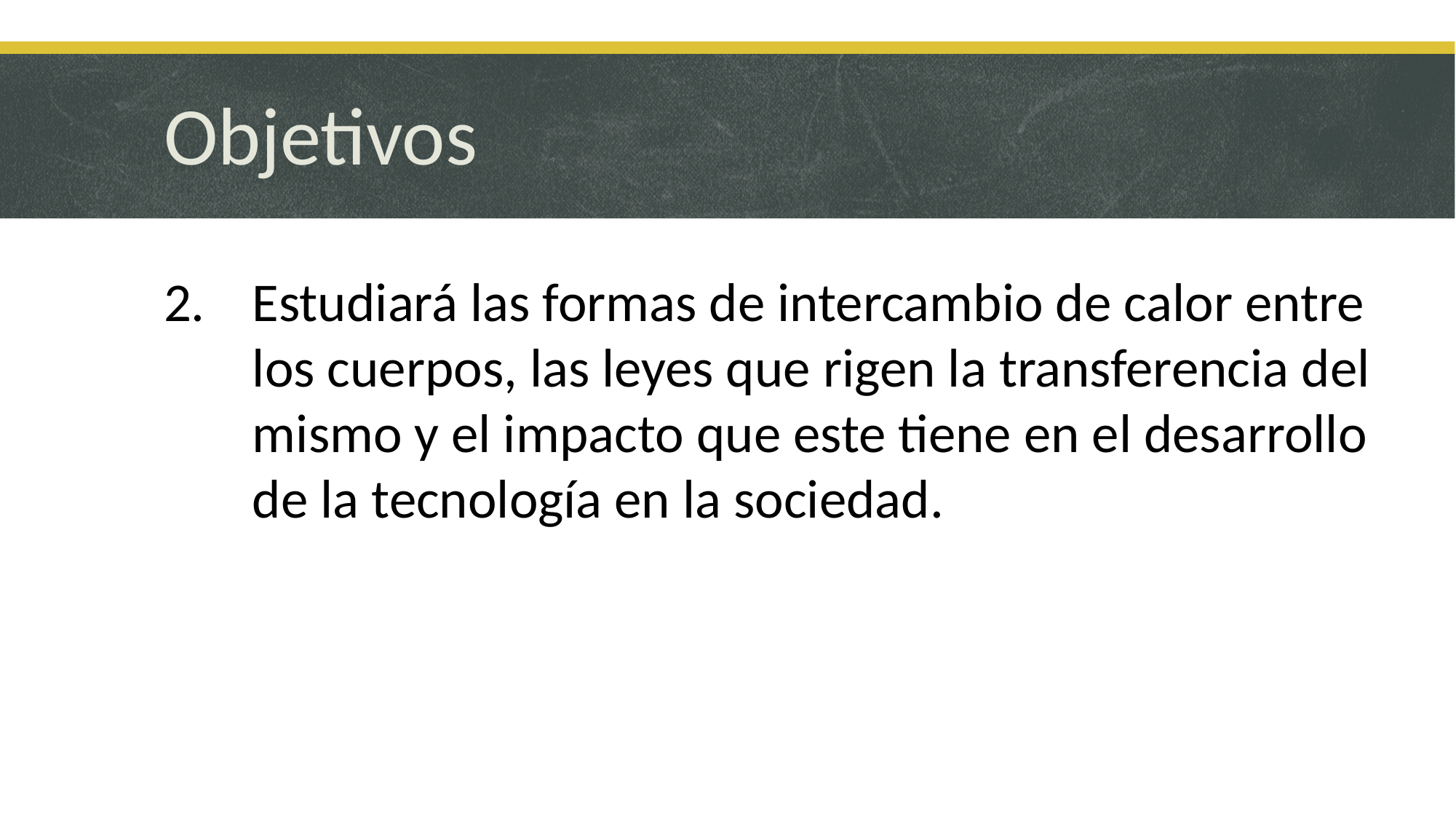

# Objetivos
Estudiará las formas de intercambio de calor entre los cuerpos, las leyes que rigen la transferencia del mismo y el impacto que este tiene en el desarrollo de la tecnología en la sociedad.